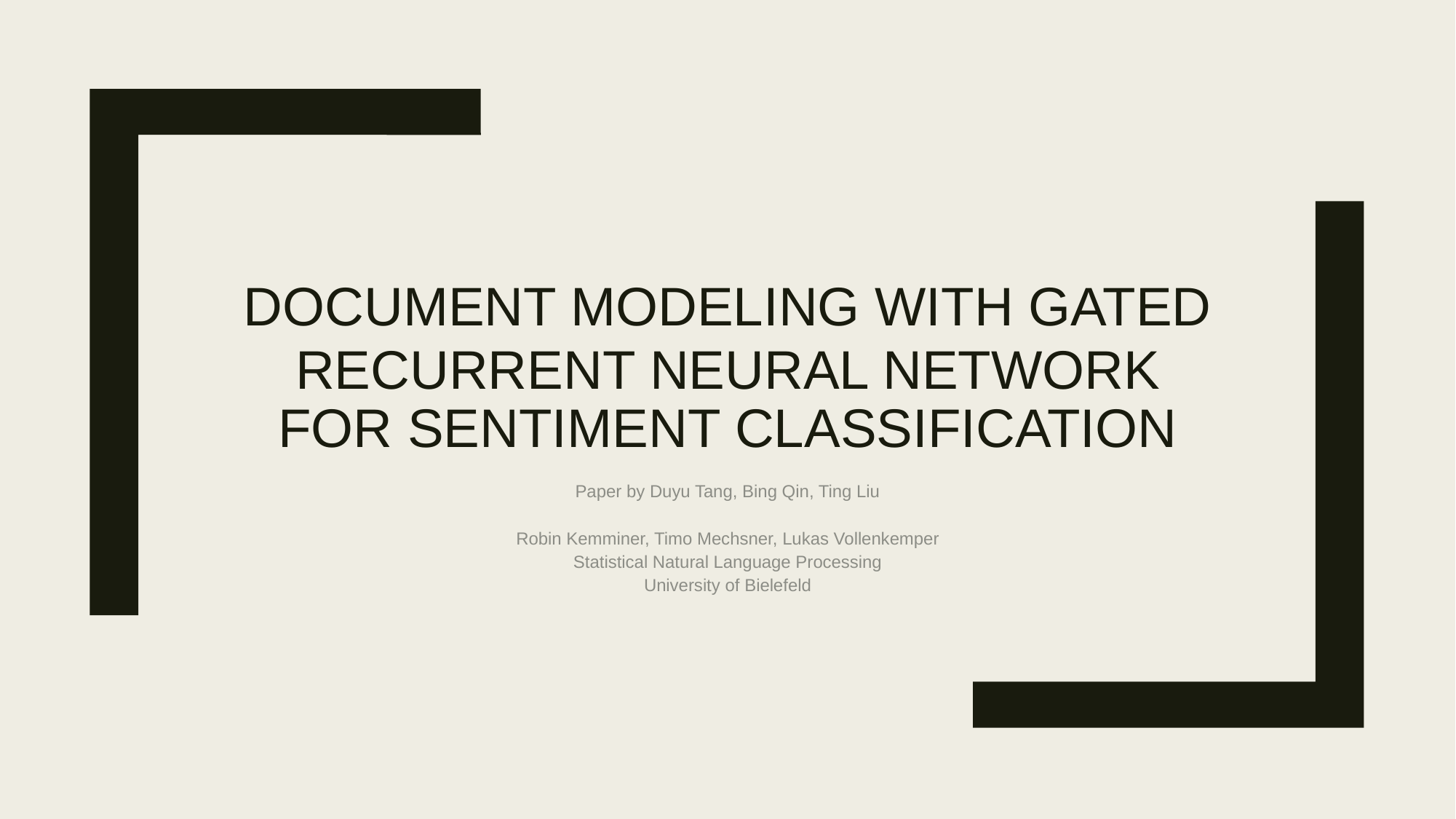

# ﻿Document Modeling with Gated Recurrent Neural Network for Sentiment Classification
Paper by Duyu Tang, Bing Qin, Ting Liu

Robin Kemminer, Timo Mechsner, Lukas Vollenkemper
Statistical Natural Language Processing
University of Bielefeld